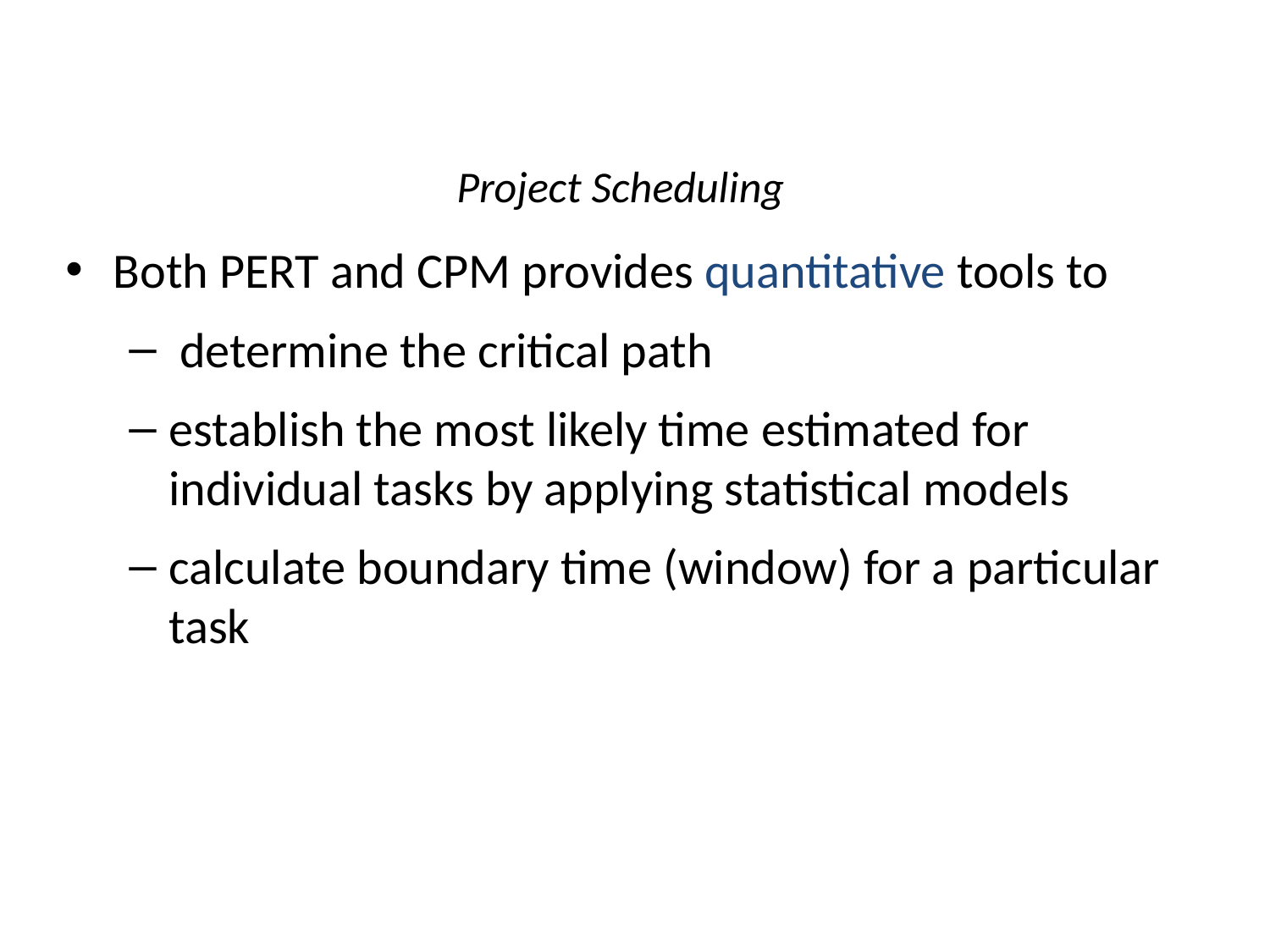

# Project Scheduling
Both PERT and CPM provides quantitative tools to
 determine the critical path
establish the most likely time estimated for individual tasks by applying statistical models
calculate boundary time (window) for a particular task